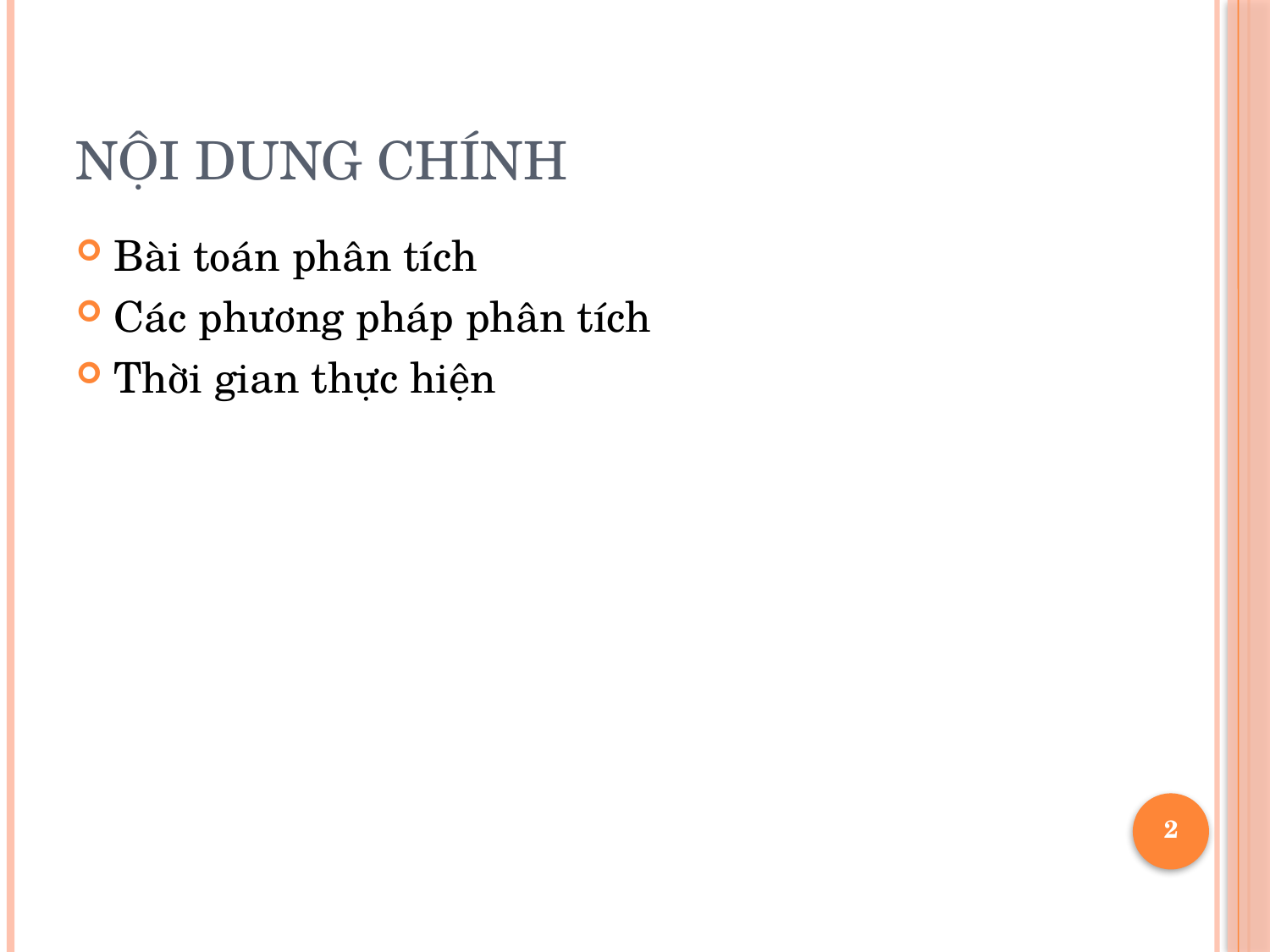

# Nội dung chính
Bài toán phân tích
Các phương pháp phân tích
Thời gian thực hiện

2